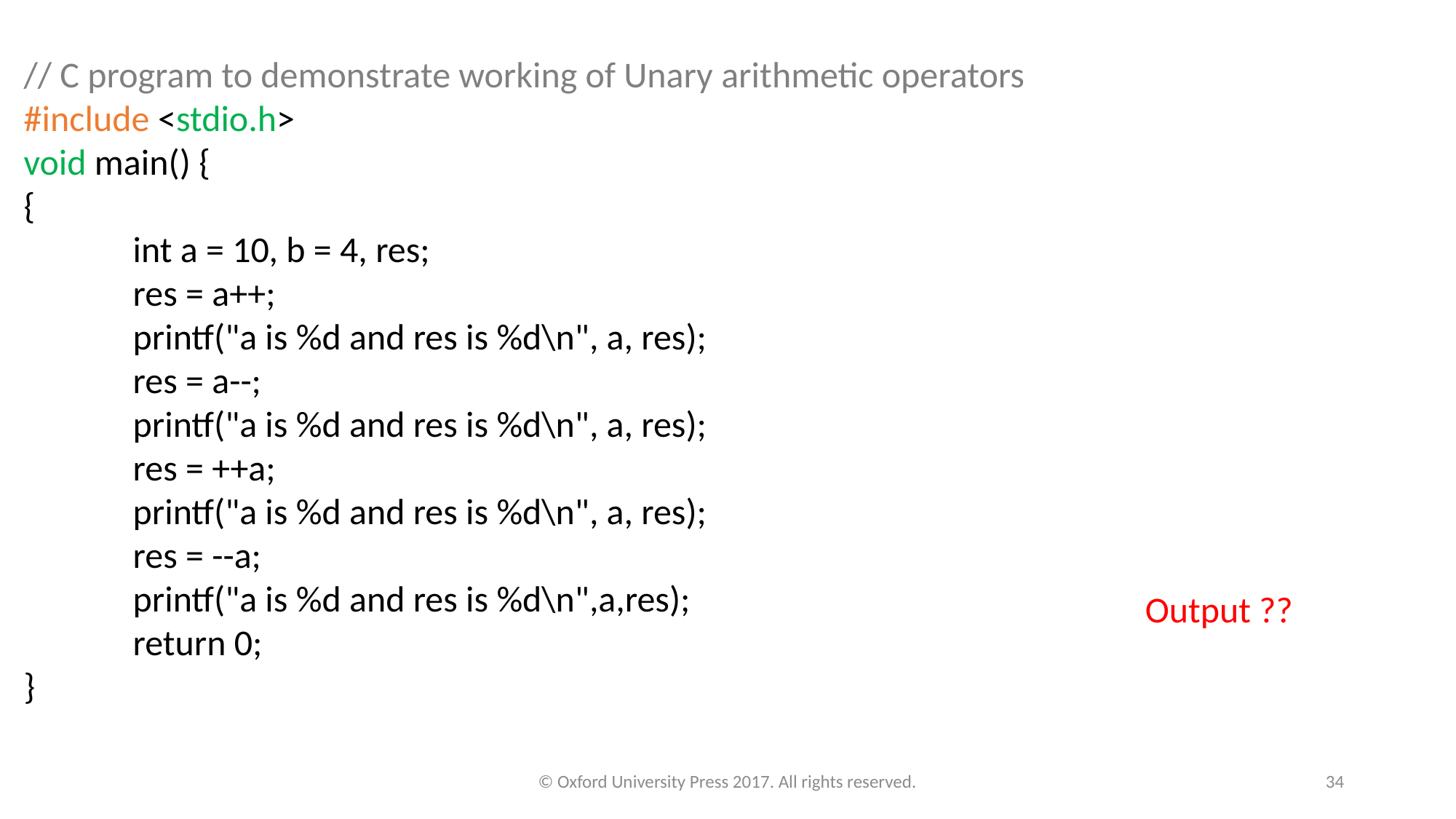

// C program to demonstrate working of Unary arithmetic operators
#include <stdio.h>
void main() {
{
	int a = 10, b = 4, res;
	res = a++;
	printf("a is %d and res is %d\n", a, res);
	res = a--;
	printf("a is %d and res is %d\n", a, res);
	res = ++a;
	printf("a is %d and res is %d\n", a, res);
	res = --a;
	printf("a is %d and res is %d\n",a,res);
	return 0;
}
Output ??
© Oxford University Press 2017. All rights reserved.
34